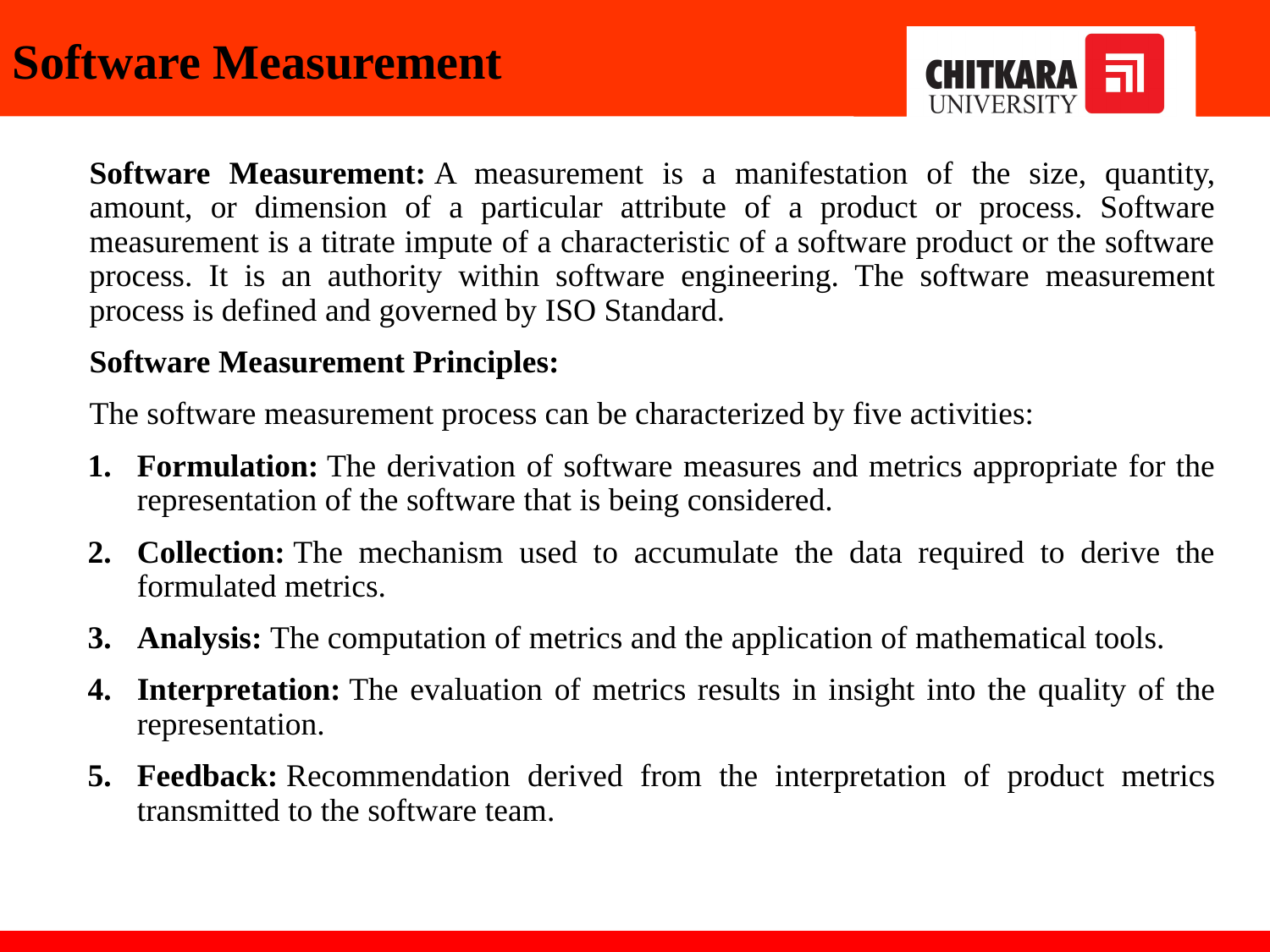

# Software Measurement
Software Measurement: A measurement is a manifestation of the size, quantity, amount, or dimension of a particular attribute of a product or process. Software measurement is a titrate impute of a characteristic of a software product or the software process. It is an authority within software engineering. The software measurement process is defined and governed by ISO Standard.
Software Measurement Principles:
The software measurement process can be characterized by five activities:
Formulation: The derivation of software measures and metrics appropriate for the representation of the software that is being considered.
Collection: The mechanism used to accumulate the data required to derive the formulated metrics.
Analysis: The computation of metrics and the application of mathematical tools.
Interpretation: The evaluation of metrics results in insight into the quality of the representation.
Feedback: Recommendation derived from the interpretation of product metrics transmitted to the software team.